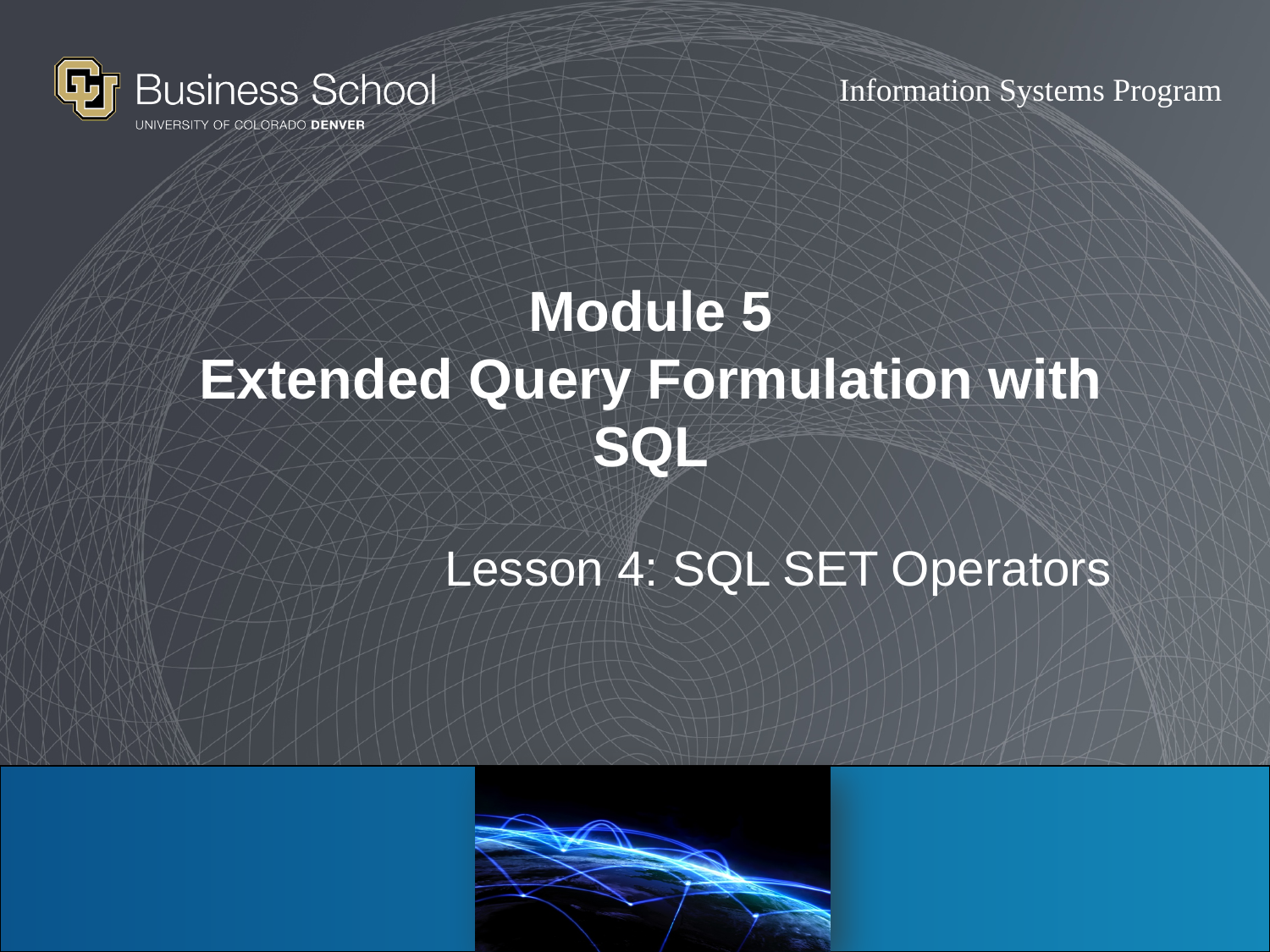

# Module 5 Extended Query Formulation with SQL
Lesson 4: SQL SET Operators